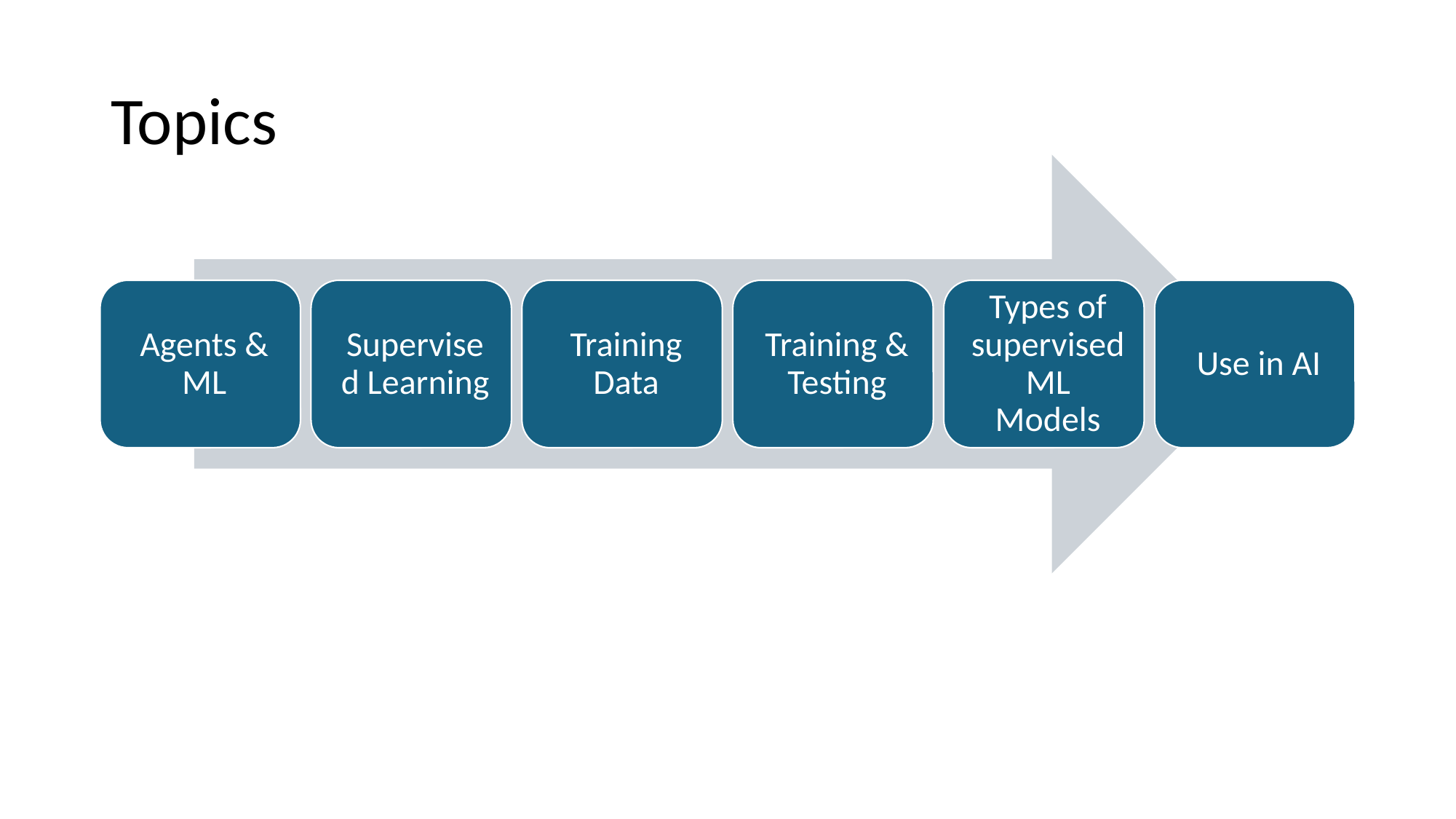

# Topics
Agents & ML
Supervised Learning
Training Data
Training & Testing
Types of supervised ML Models
Use in AI